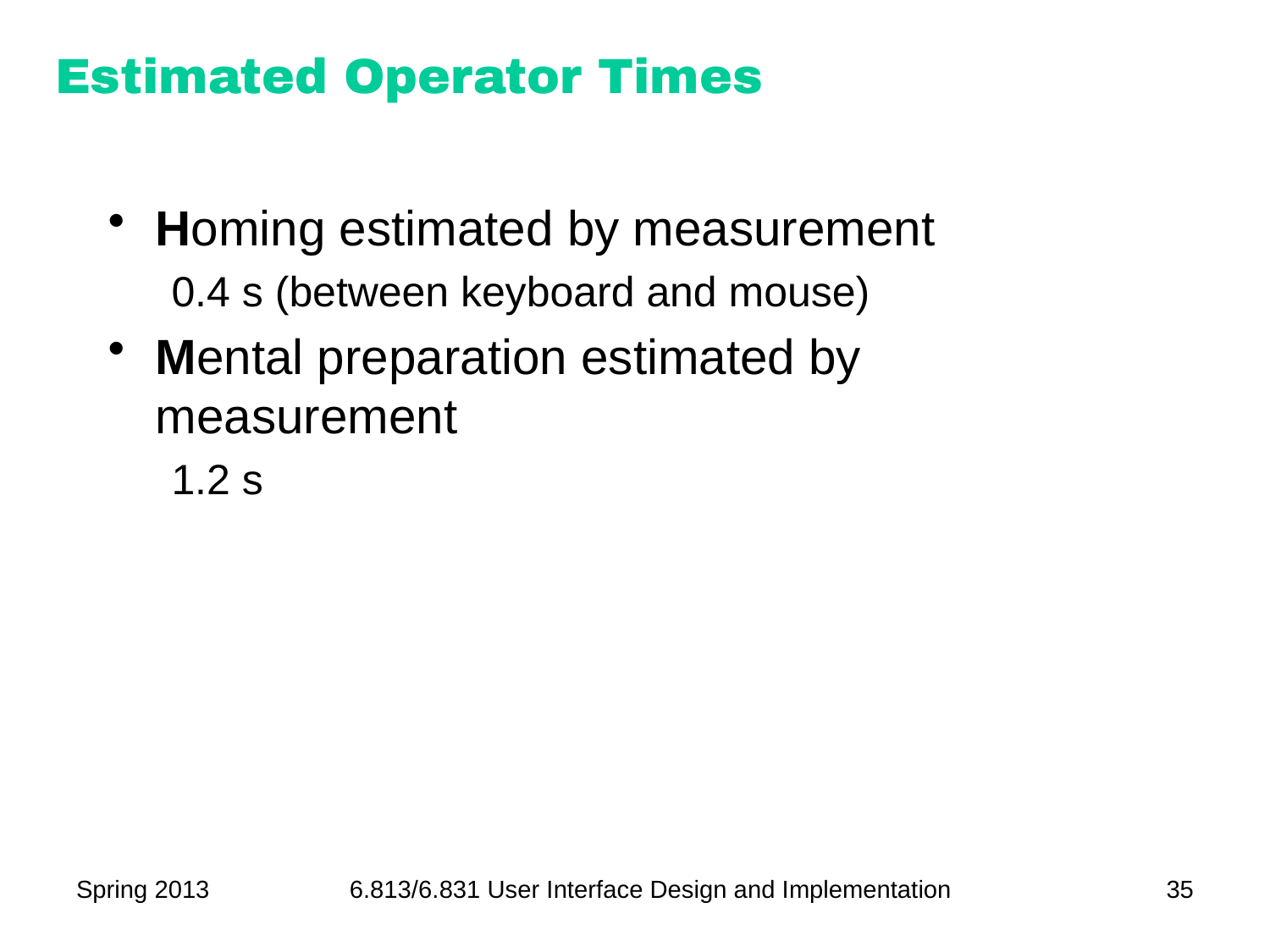

# Estimated Operator Times
Homing estimated by measurement
0.4 s (between keyboard and mouse)
Mental preparation estimated by measurement
1.2 s
Spring 2013
6.813/6.831 User Interface Design and Implementation
35